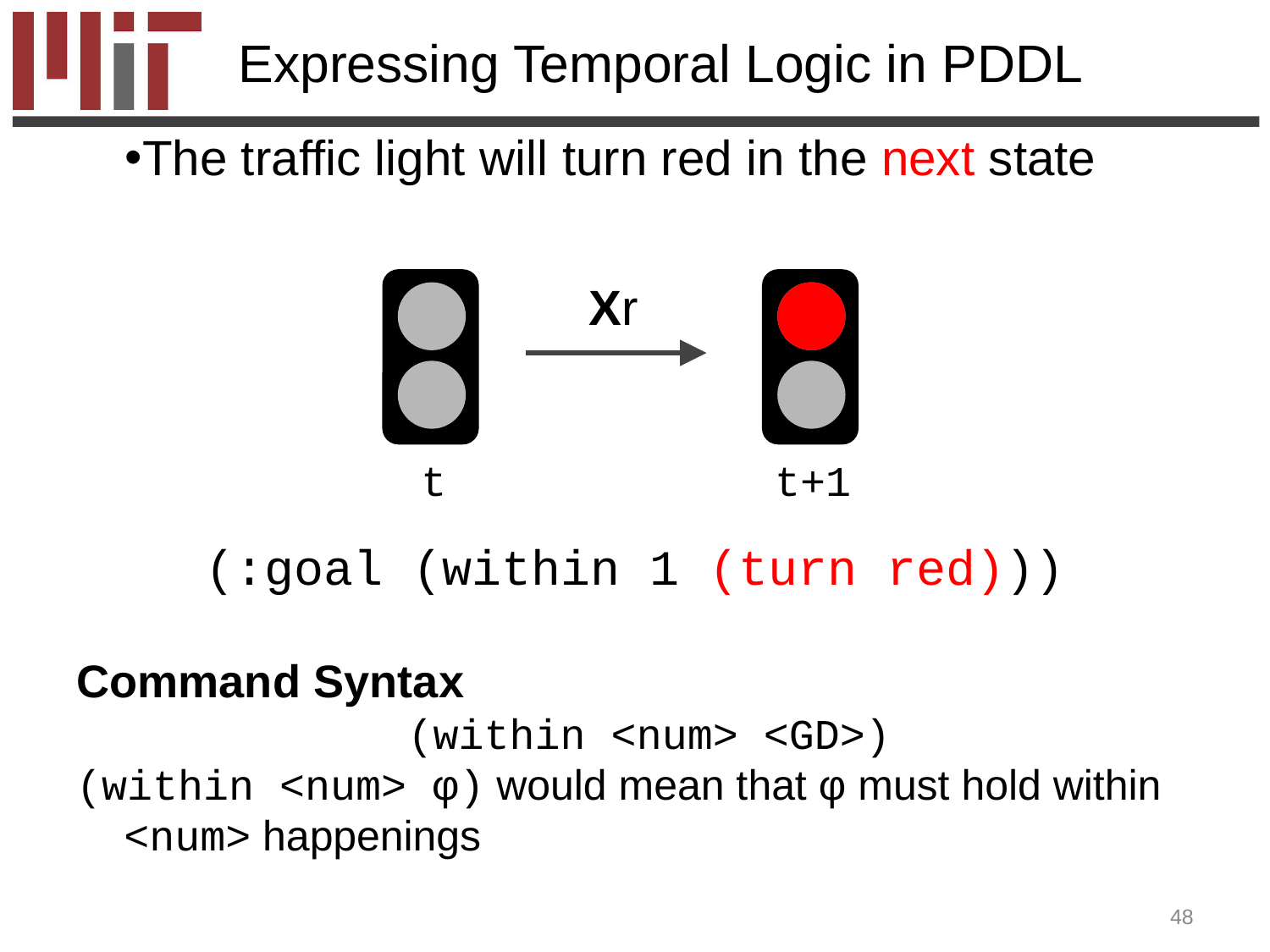

# Expressing Temporal Logic in PDDL
The traffic light will turn red in the next state
Xr

t+1

t
(:goal (within 1 (turn red)))
Command Syntax
(within <num> <GD>)
(within <num> φ) would mean that φ must hold within <num> happenings
48